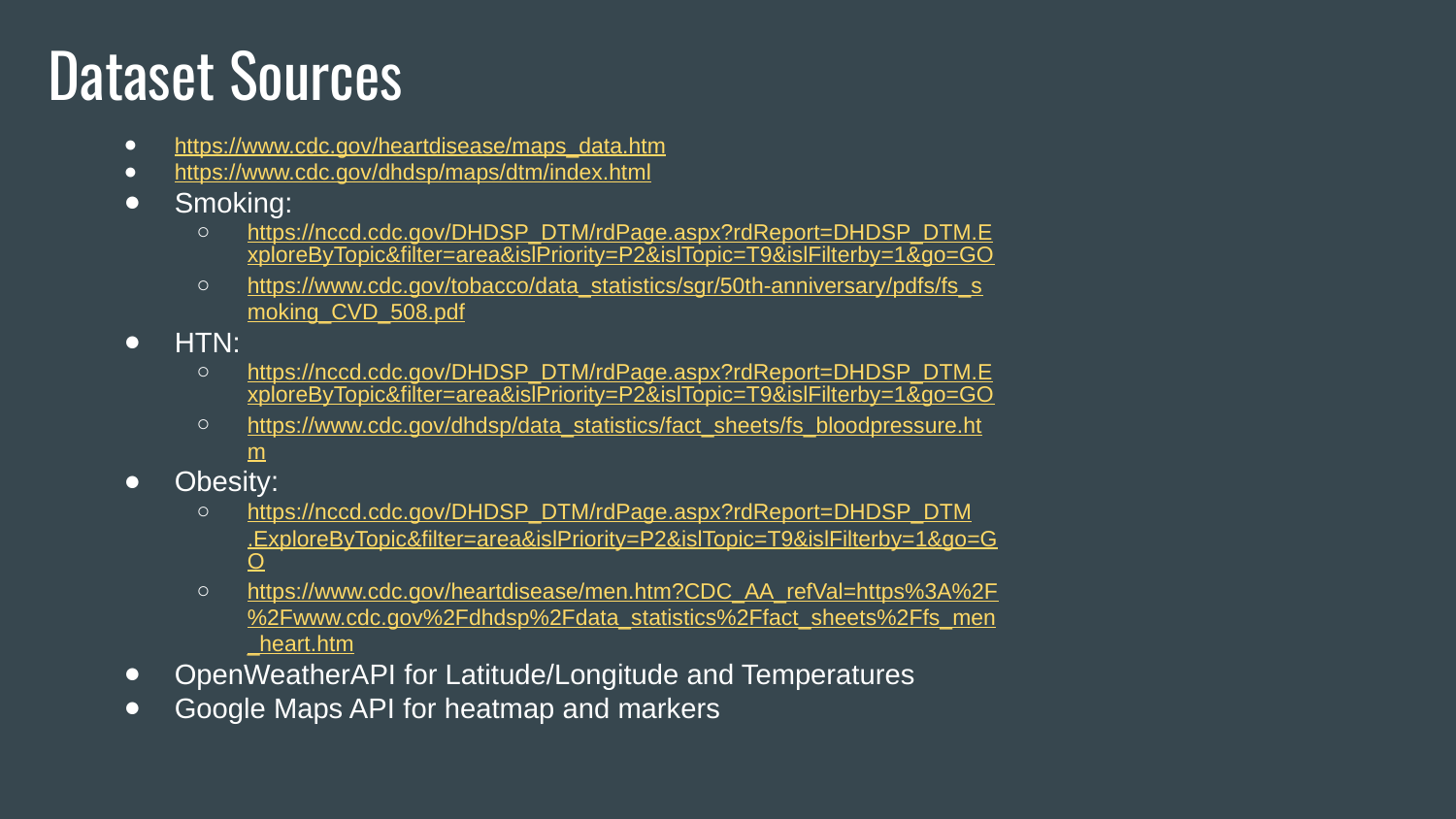

# Dataset Sources
https://www.cdc.gov/heartdisease/maps_data.htm
https://www.cdc.gov/dhdsp/maps/dtm/index.html
Smoking:
https://nccd.cdc.gov/DHDSP_DTM/rdPage.aspx?rdReport=DHDSP_DTM.ExploreByTopic&filter=area&islPriority=P2&islTopic=T9&islFilterby=1&go=GO
https://www.cdc.gov/tobacco/data_statistics/sgr/50th-anniversary/pdfs/fs_smoking_CVD_508.pdf
HTN:
https://nccd.cdc.gov/DHDSP_DTM/rdPage.aspx?rdReport=DHDSP_DTM.ExploreByTopic&filter=area&islPriority=P2&islTopic=T9&islFilterby=1&go=GO
https://www.cdc.gov/dhdsp/data_statistics/fact_sheets/fs_bloodpressure.htm
Obesity:
https://nccd.cdc.gov/DHDSP_DTM/rdPage.aspx?rdReport=DHDSP_DTM.ExploreByTopic&filter=area&islPriority=P2&islTopic=T9&islFilterby=1&go=GO
https://www.cdc.gov/heartdisease/men.htm?CDC_AA_refVal=https%3A%2F%2Fwww.cdc.gov%2Fdhdsp%2Fdata_statistics%2Ffact_sheets%2Ffs_men_heart.htm
OpenWeatherAPI for Latitude/Longitude and Temperatures
Google Maps API for heatmap and markers